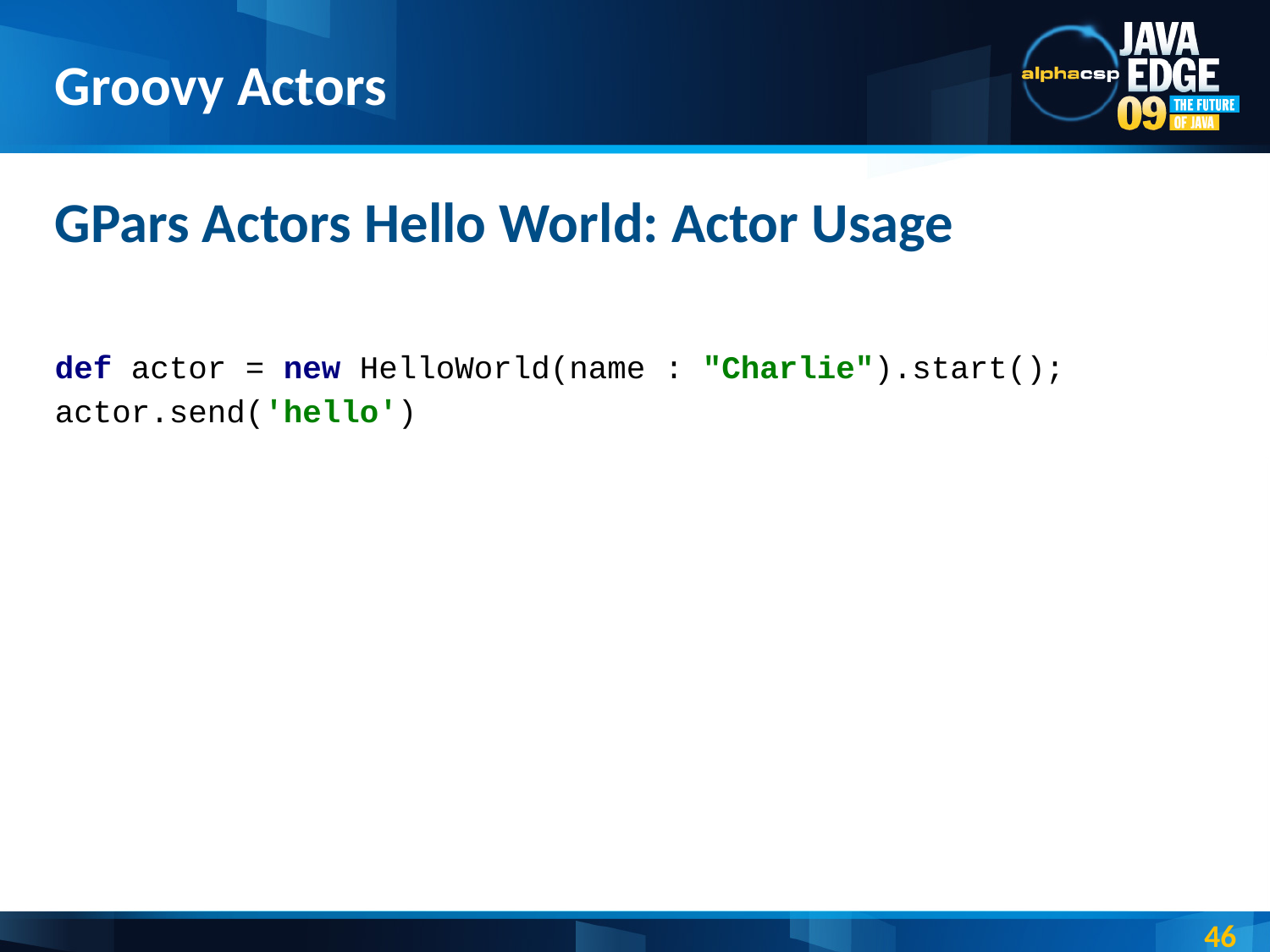

# Groovy Actors
GPars Actors Hello World: Actor Usage

def actor = new HelloWorld(name : "Charlie").start();
actor.send('hello')